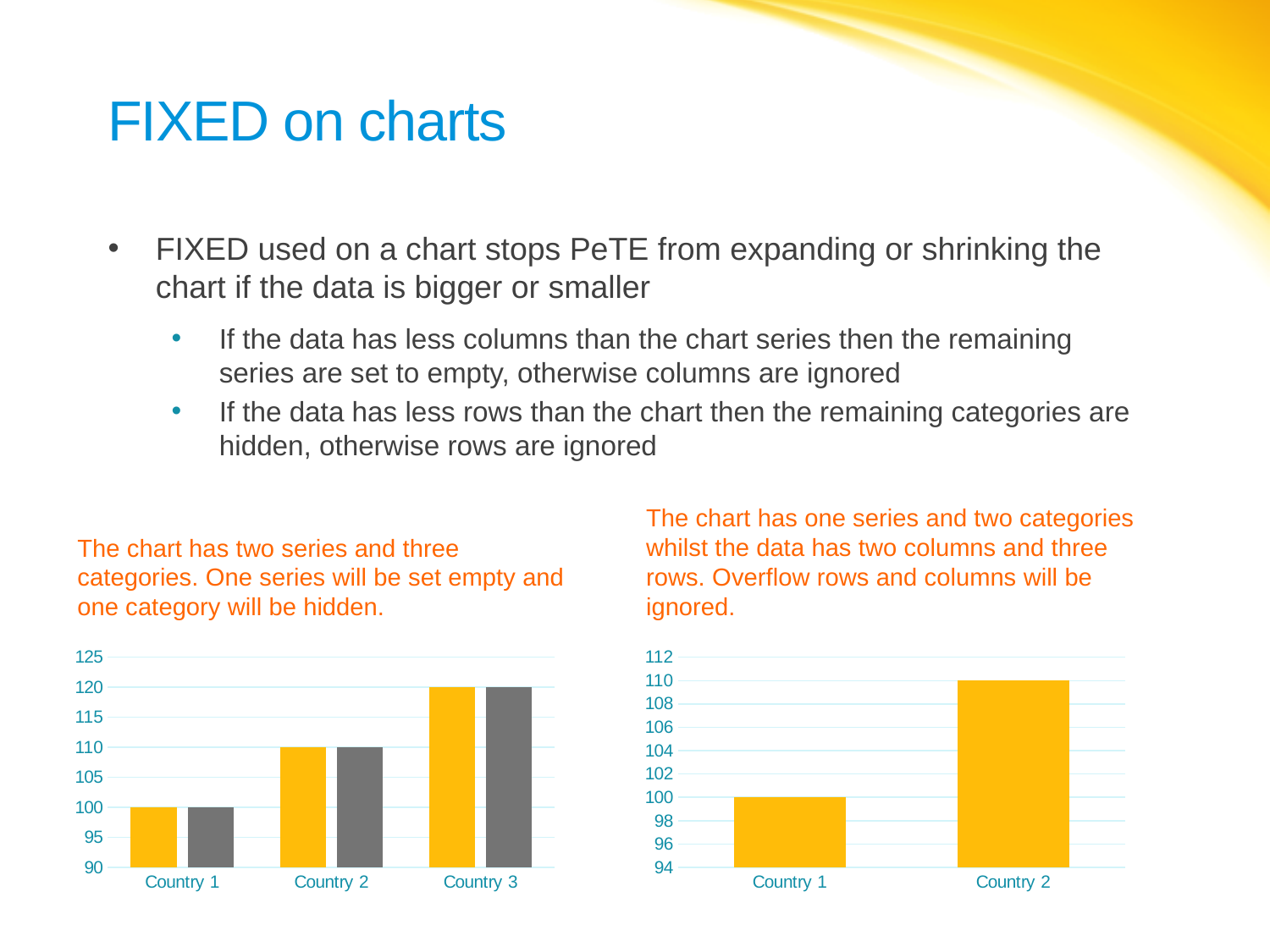

# FIXED on charts
FIXED used on a chart stops PeTE from expanding or shrinking the chart if the data is bigger or smaller
If the data has less columns than the chart series then the remaining series are set to empty, otherwise columns are ignored
If the data has less rows than the chart then the remaining categories are hidden, otherwise rows are ignored
The chart has one series and two categories whilst the data has two columns and three rows. Overflow rows and columns will be ignored.
The chart has two series and three categories. One series will be set empty and one category will be hidden.

### Chart

| Category | Sessions | Returning |
|---|---|---|
| Country 1 | 100.0 | 100.0 |
| Country 2 | 110.0 | 110.0 |
| Country 3 | 120.0 | 120.0 |

### Chart

| Category | Sessions |
|---|---|
| Country 1 | 100.0 |
| Country 2 | 110.0 |